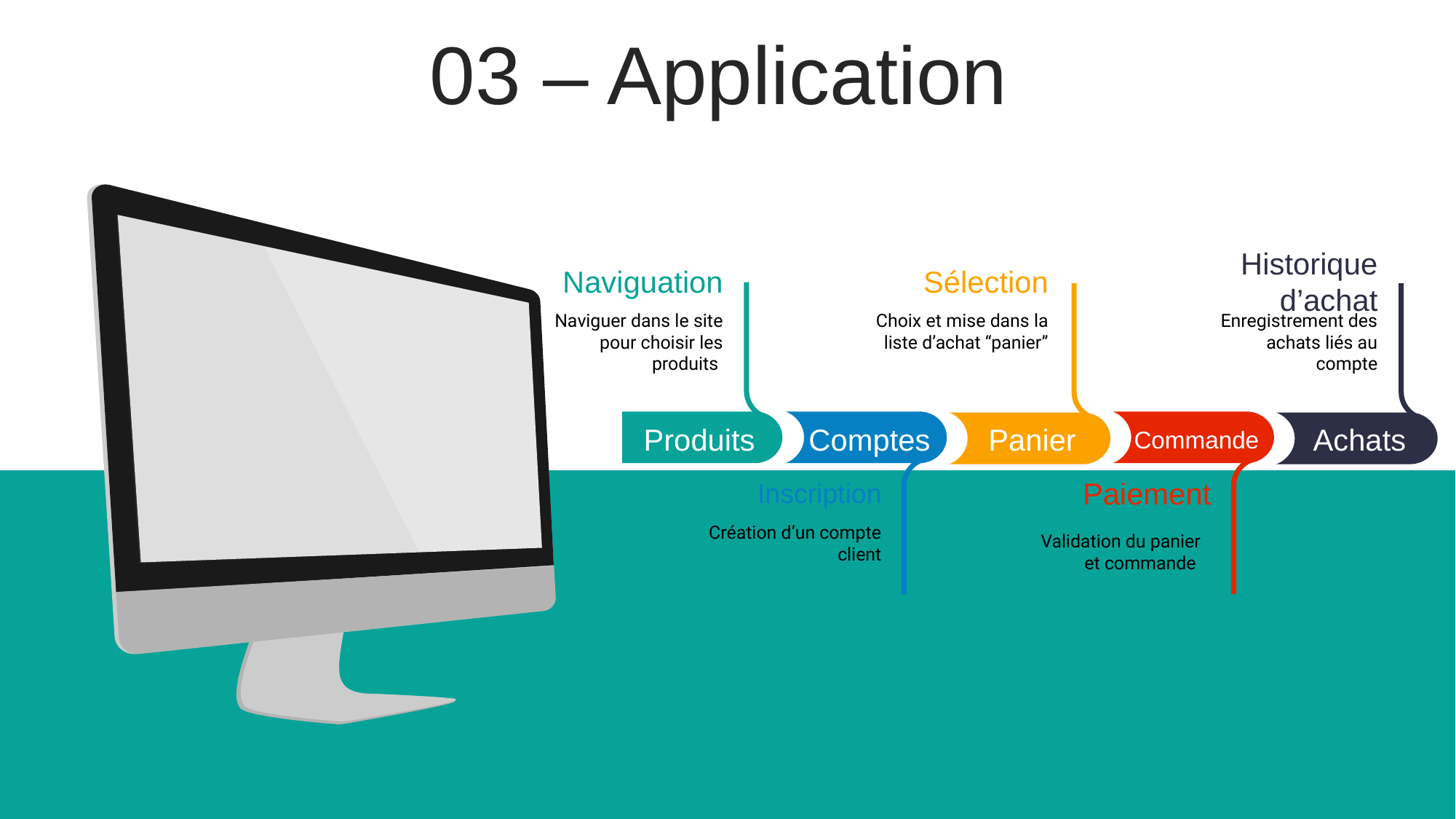

03 – Application

Naviguation
Sélection
Historique d’achat

Naviguer dans le site pour choisir les produits
Choix et mise dans la liste d’achat “panier”
Enregistrement des achats liés au compte

Produits
Comptes
Panier
Commande
Achats
Inscription
Paiement
Création d’un compte client
Validation du panier et commande